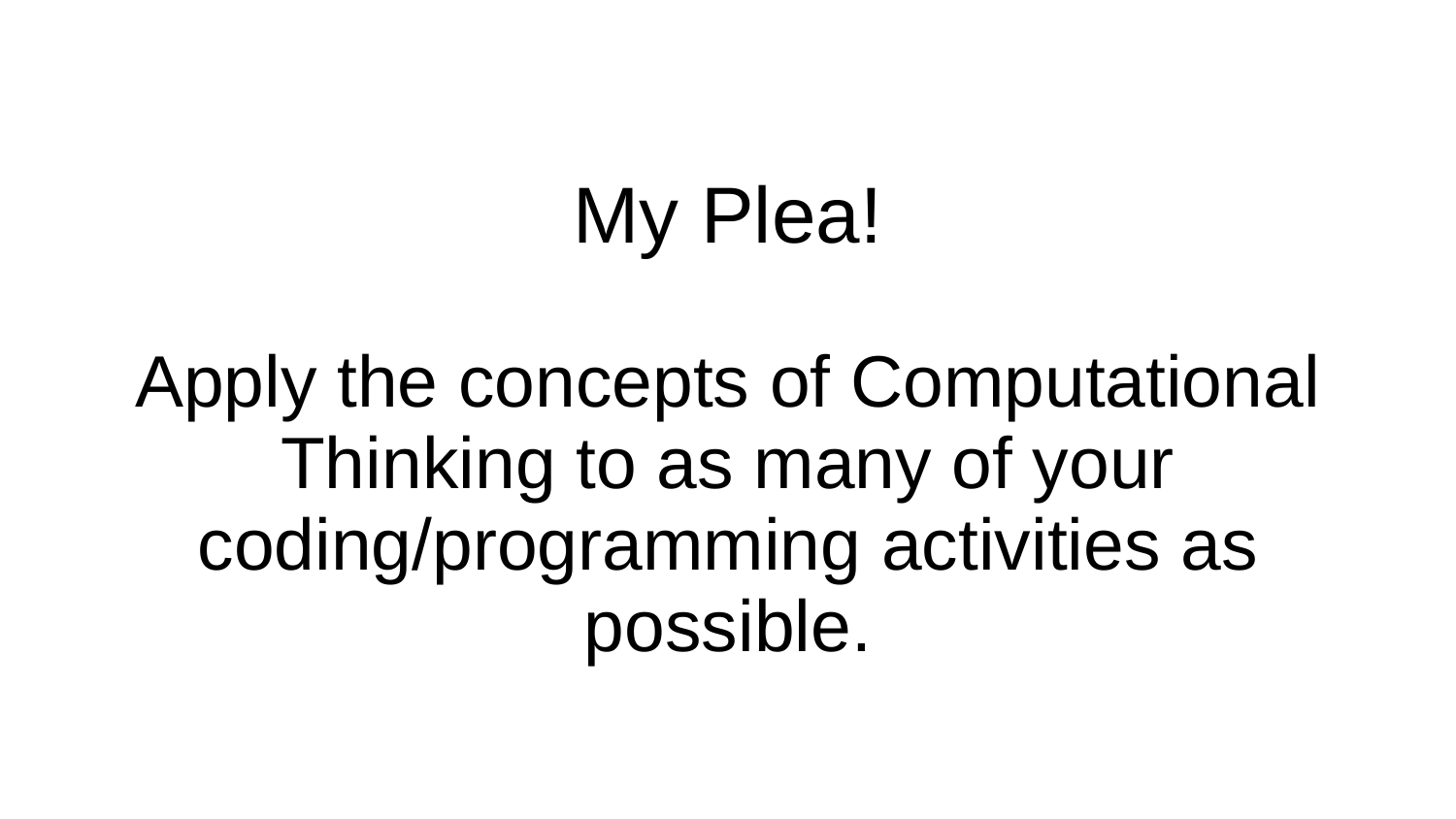

# My Plea!

Apply the concepts of Computational Thinking to as many of your coding/programming activities as possible.